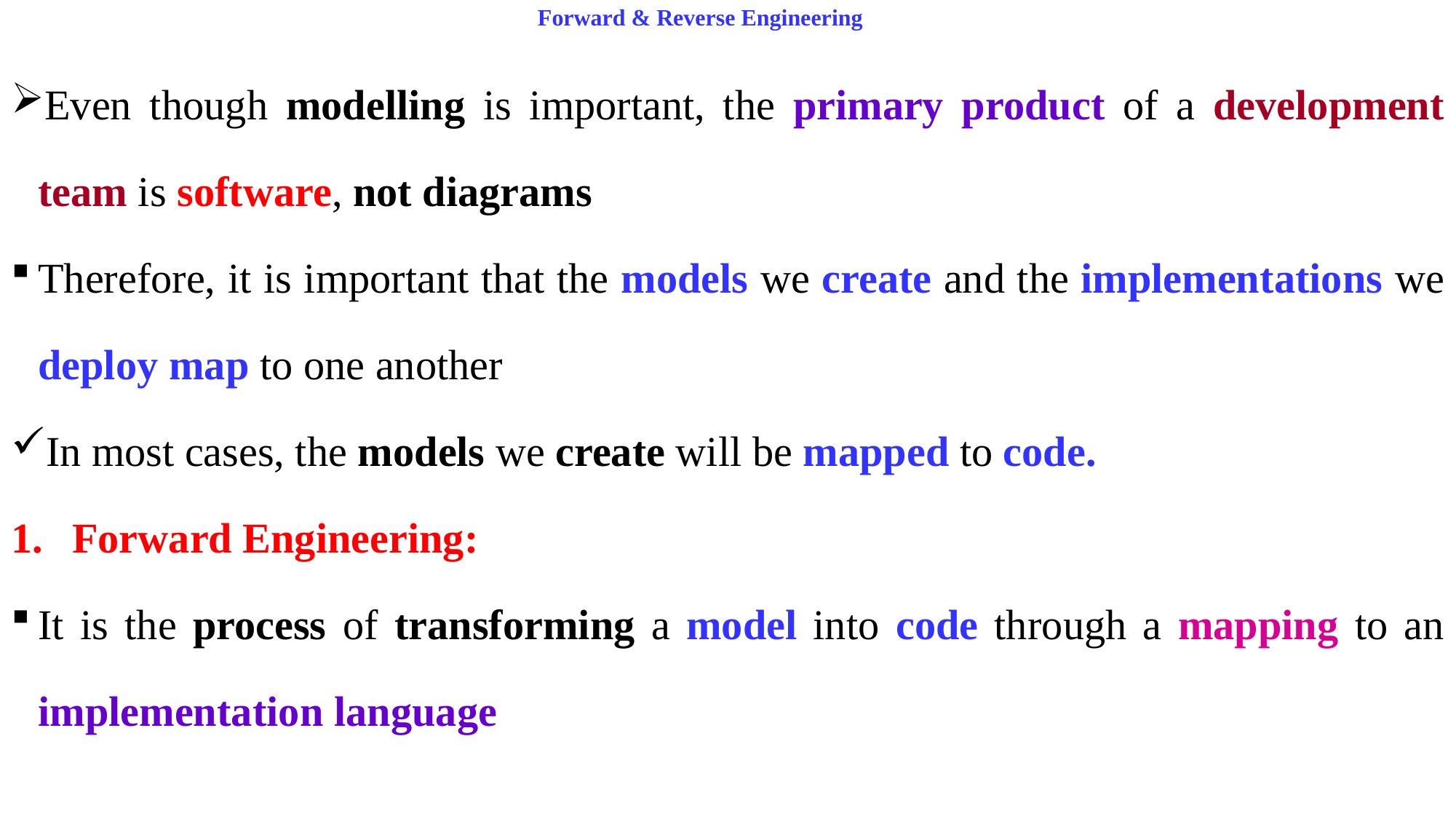

# Forward & Reverse Engineering
Even though modelling is important, the primary product of a development team is software, not diagrams
Therefore, it is important that the models we create and the implementations we deploy map to one another
In most cases, the models we create will be mapped to code.
Forward Engineering:
It is the process of transforming a model into code through a mapping to an implementation language
5